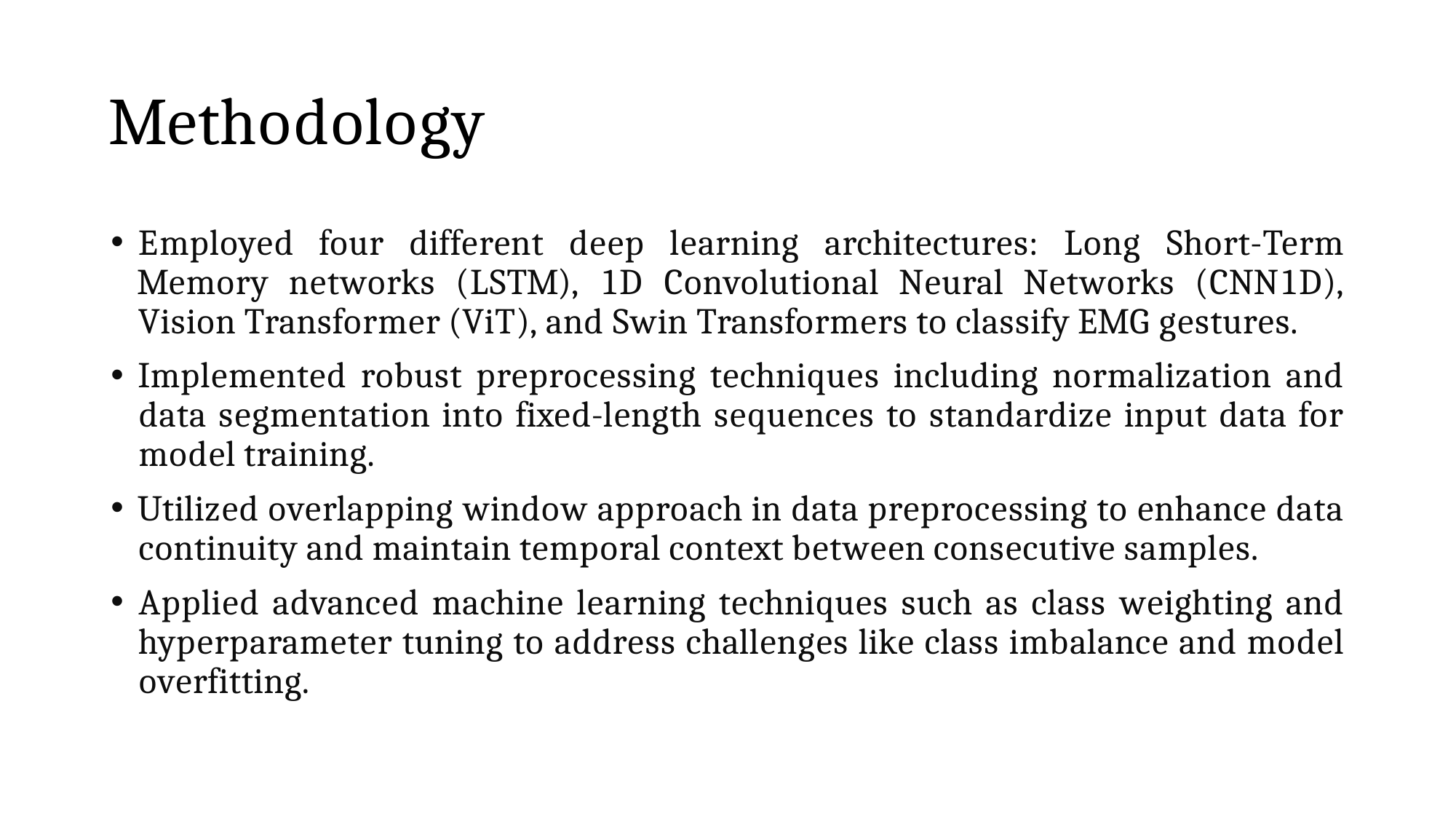

# Methodology
Employed four different deep learning architectures: Long Short-Term Memory networks (LSTM), 1D Convolutional Neural Networks (CNN1D), Vision Transformer (ViT), and Swin Transformers to classify EMG gestures.
Implemented robust preprocessing techniques including normalization and data segmentation into fixed-length sequences to standardize input data for model training.
Utilized overlapping window approach in data preprocessing to enhance data continuity and maintain temporal context between consecutive samples.
Applied advanced machine learning techniques such as class weighting and hyperparameter tuning to address challenges like class imbalance and model overfitting.